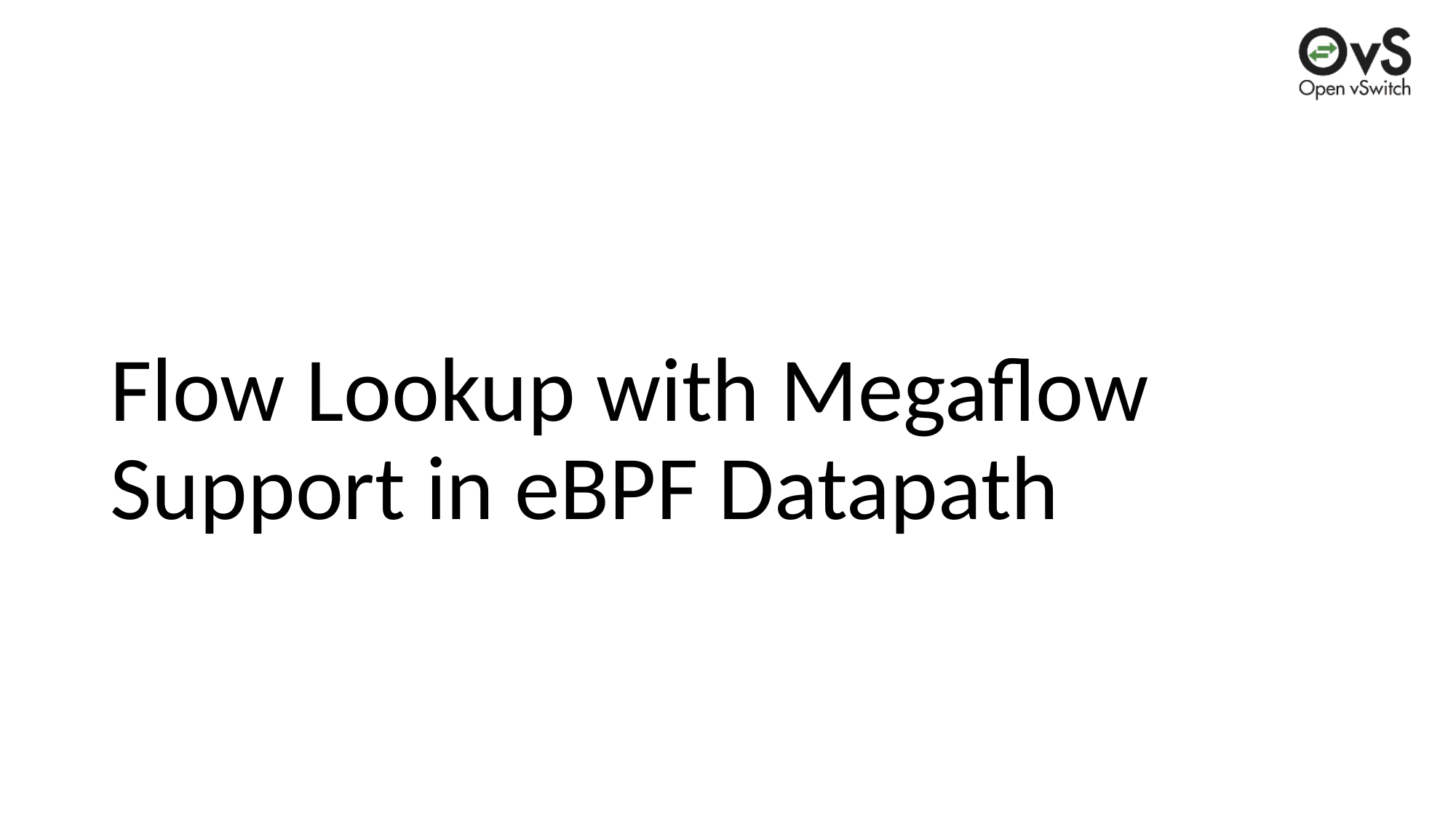

# Flow Lookup with Megaflow Support in eBPF Datapath